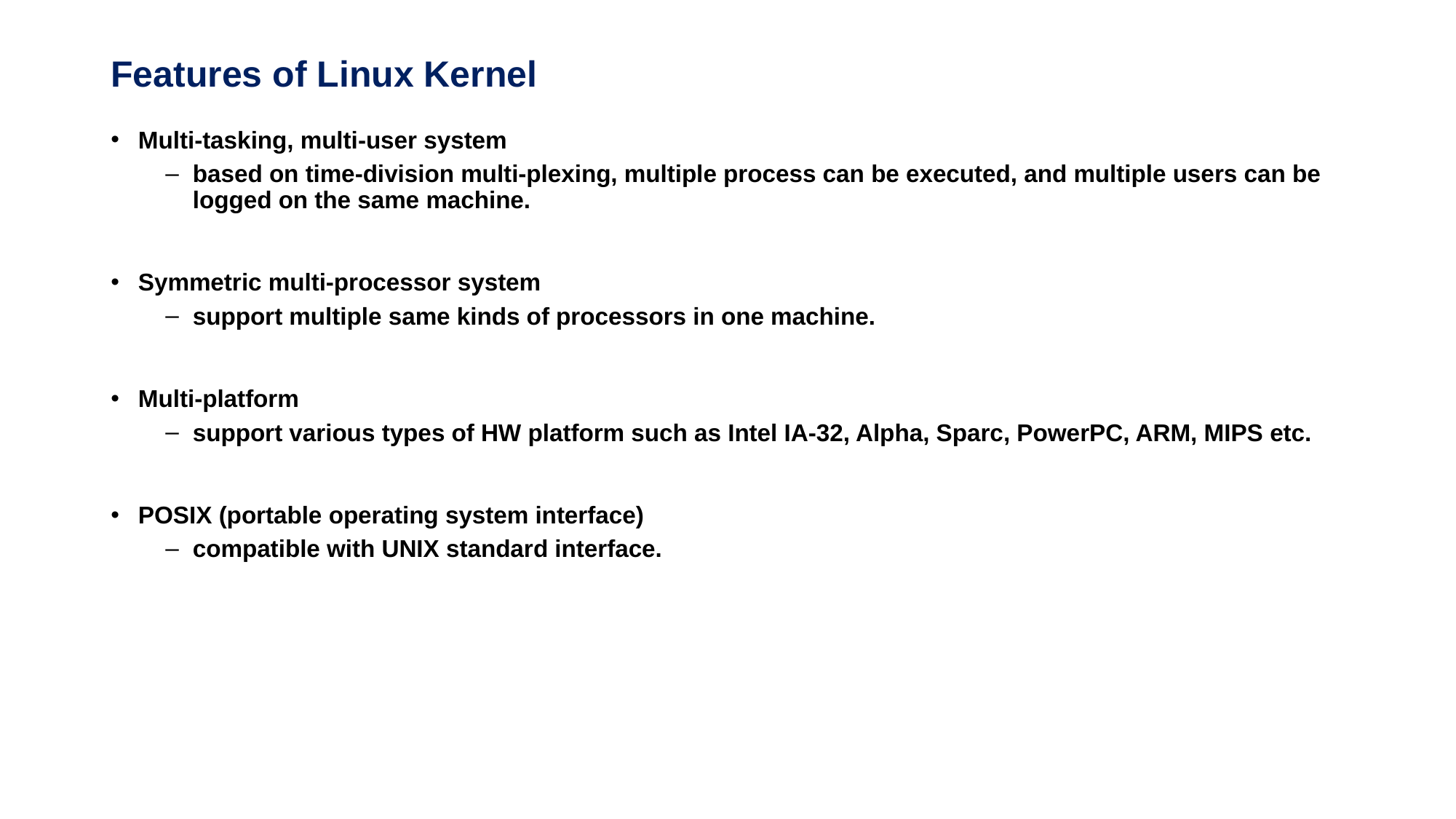

# Features of Linux Kernel
Multi-tasking, multi-user system
based on time-division multi-plexing, multiple process can be executed, and multiple users can be logged on the same machine.

Symmetric multi-processor system
support multiple same kinds of processors in one machine.

Multi-platform
support various types of HW platform such as Intel IA-32, Alpha, Sparc, PowerPC, ARM, MIPS etc.

POSIX (portable operating system interface)
compatible with UNIX standard interface.